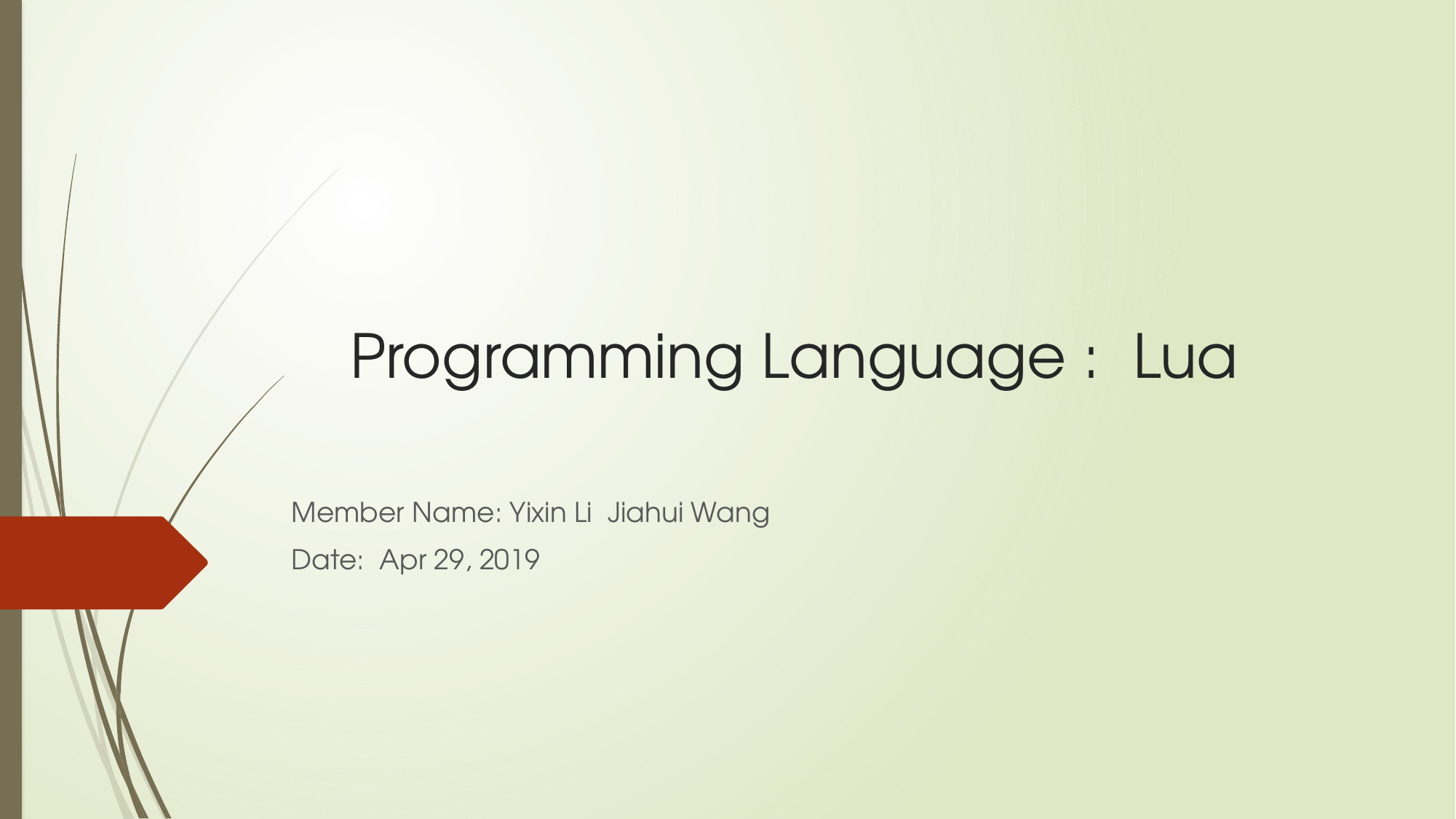

# Programming Language :  Lua
Member Name: Yixin Li  Jiahui Wang
Date:  Apr 29, 2019